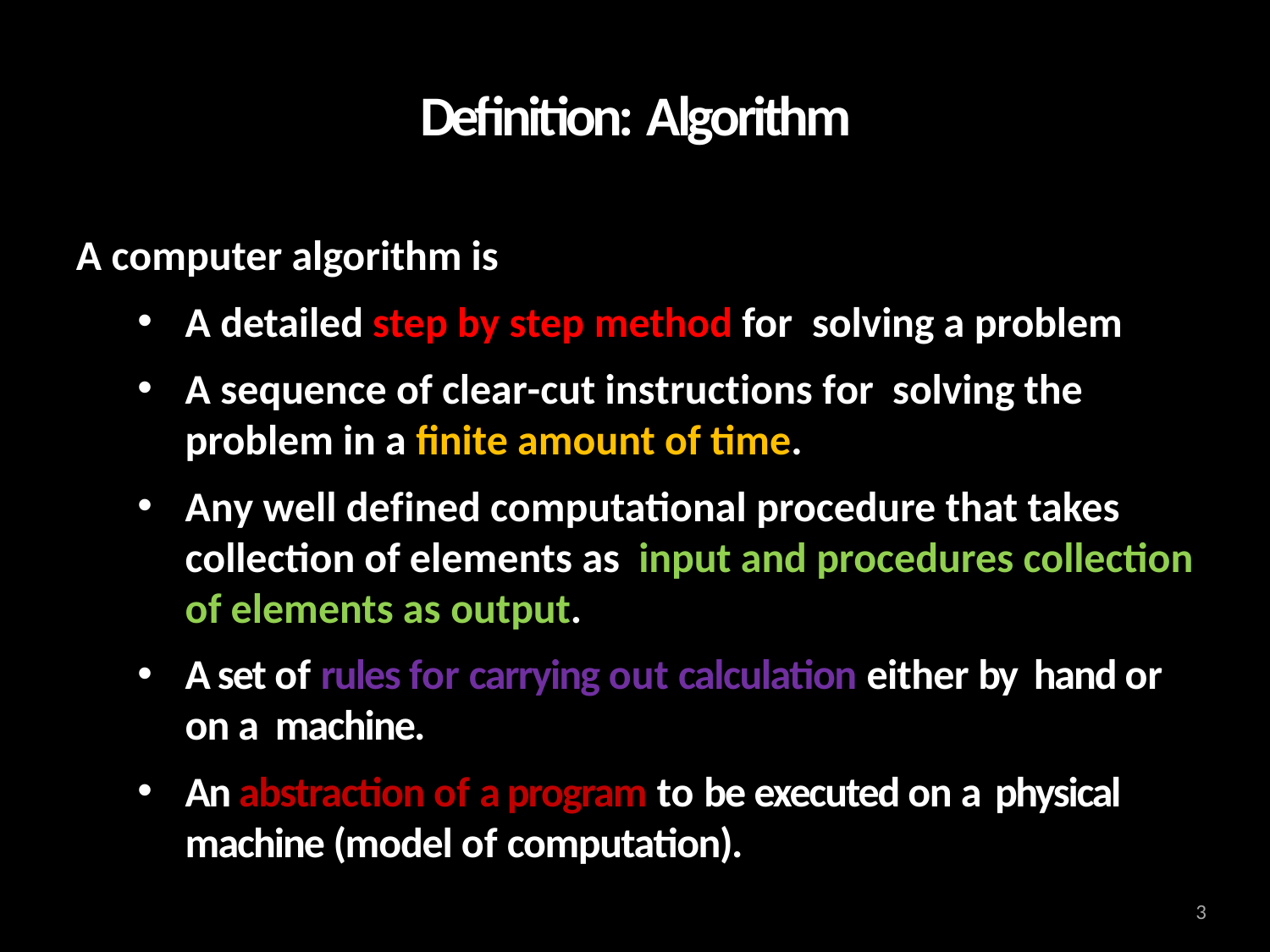

# Definition: Algorithm
A computer algorithm is
A detailed step by step method for  solving a problem
A sequence of clear-cut instructions for  solving the problem in a finite amount of time.
Any well defined computational procedure that takes collection of elements as  input and procedures collection of elements as output.
A set of rules for carrying out calculation either by  hand or on a  machine.
An abstraction of a program to be executed on a  physical machine (model of computation).
3